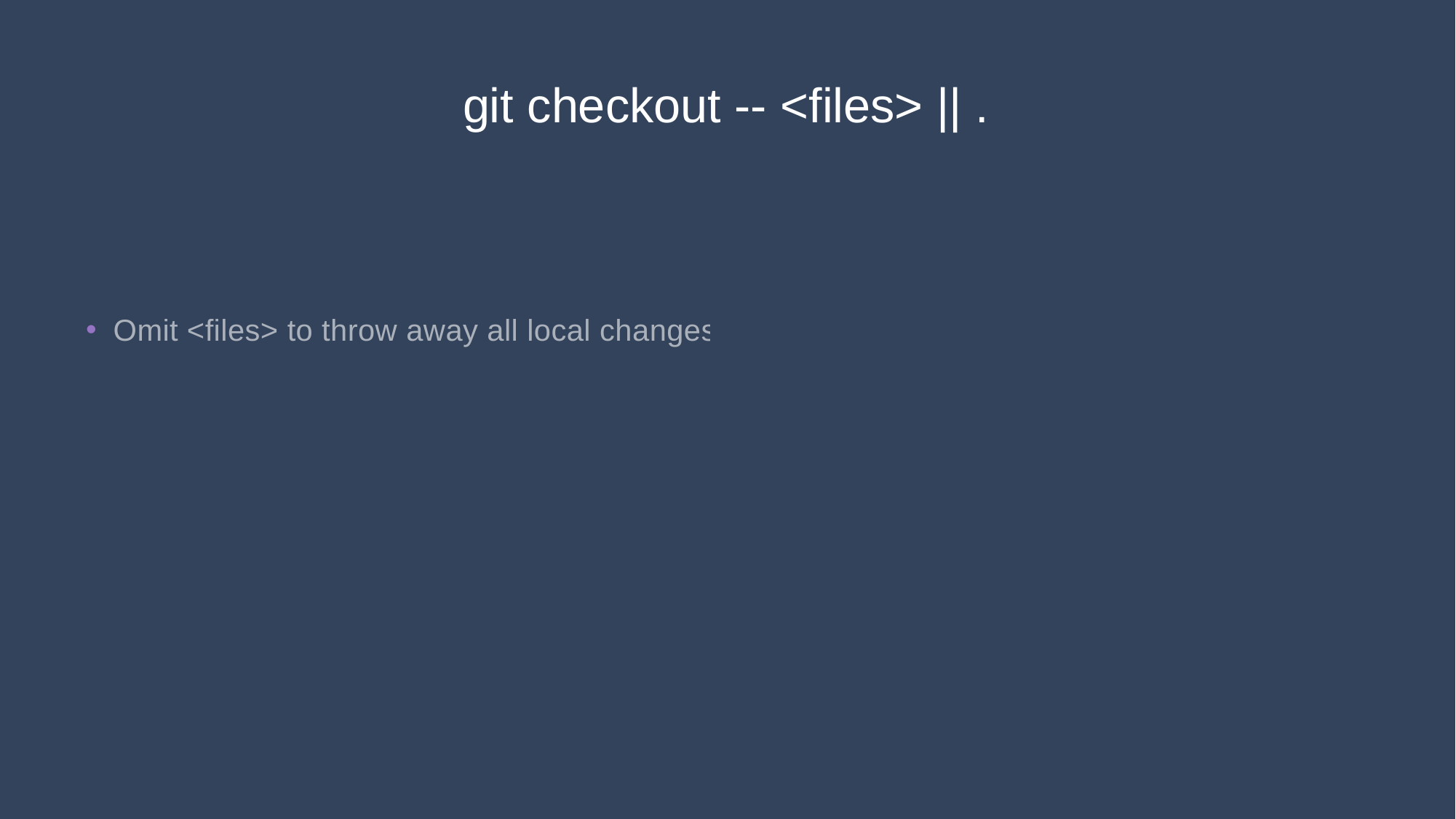

# git checkout -- <files> || .
Omit <files> to throw away all local changes.